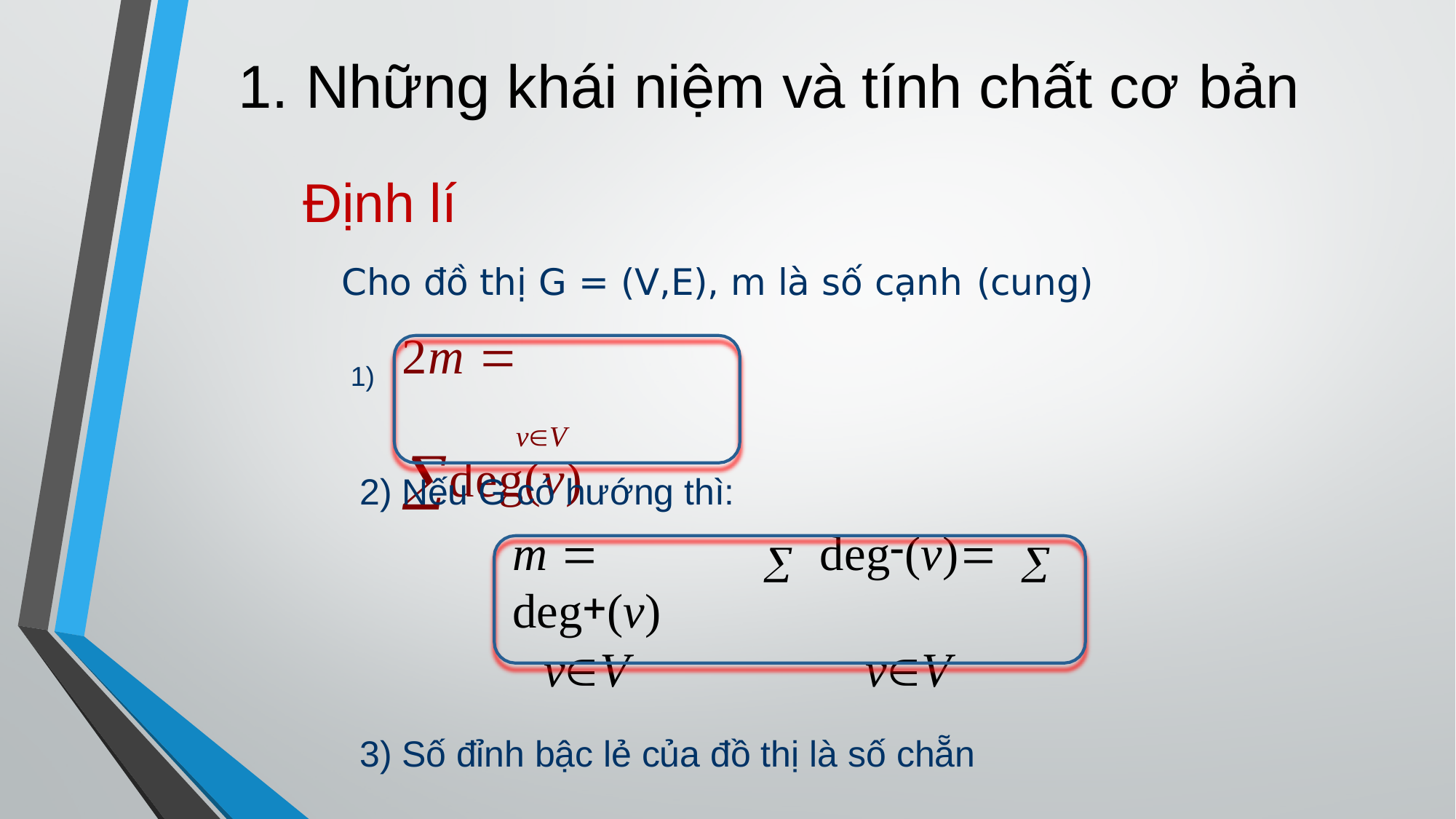

# 1. Những khái niệm và tính chất cơ bản
Định lí
Cho đồ thị G = (V,E), m là số cạnh (cung)
2m = ∑deg(v)

1)
v∈V
Nếu G có hướng thì:
m =	∑	deg−(v)=	∑	deg+(v)
v∈V	v∈V
Số đỉnh bậc lẻ của đồ thị là số chẵn